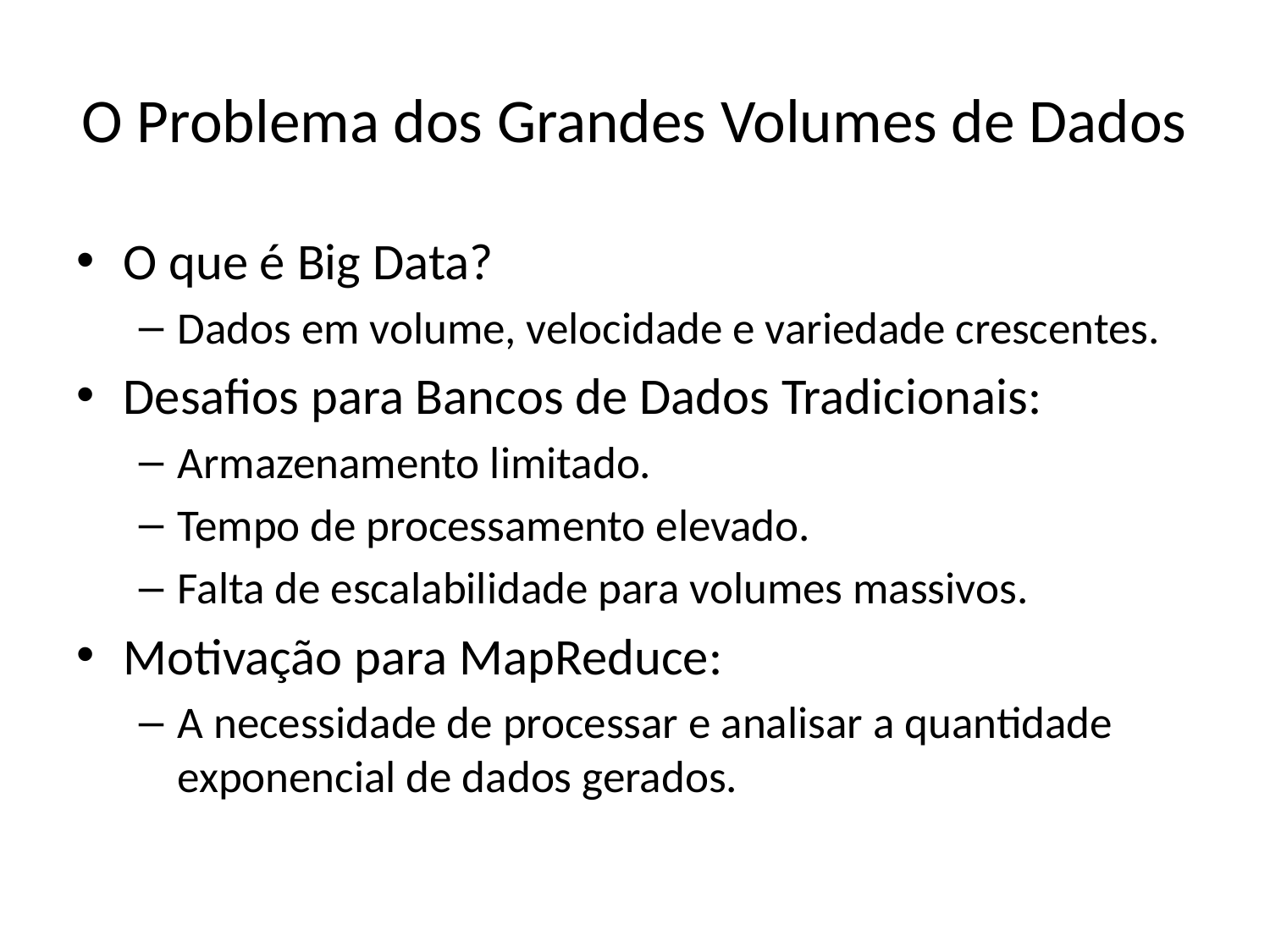

# O Problema dos Grandes Volumes de Dados
O que é Big Data?
Dados em volume, velocidade e variedade crescentes.
Desafios para Bancos de Dados Tradicionais:
Armazenamento limitado.
Tempo de processamento elevado.
Falta de escalabilidade para volumes massivos.
Motivação para MapReduce:
A necessidade de processar e analisar a quantidade exponencial de dados gerados.